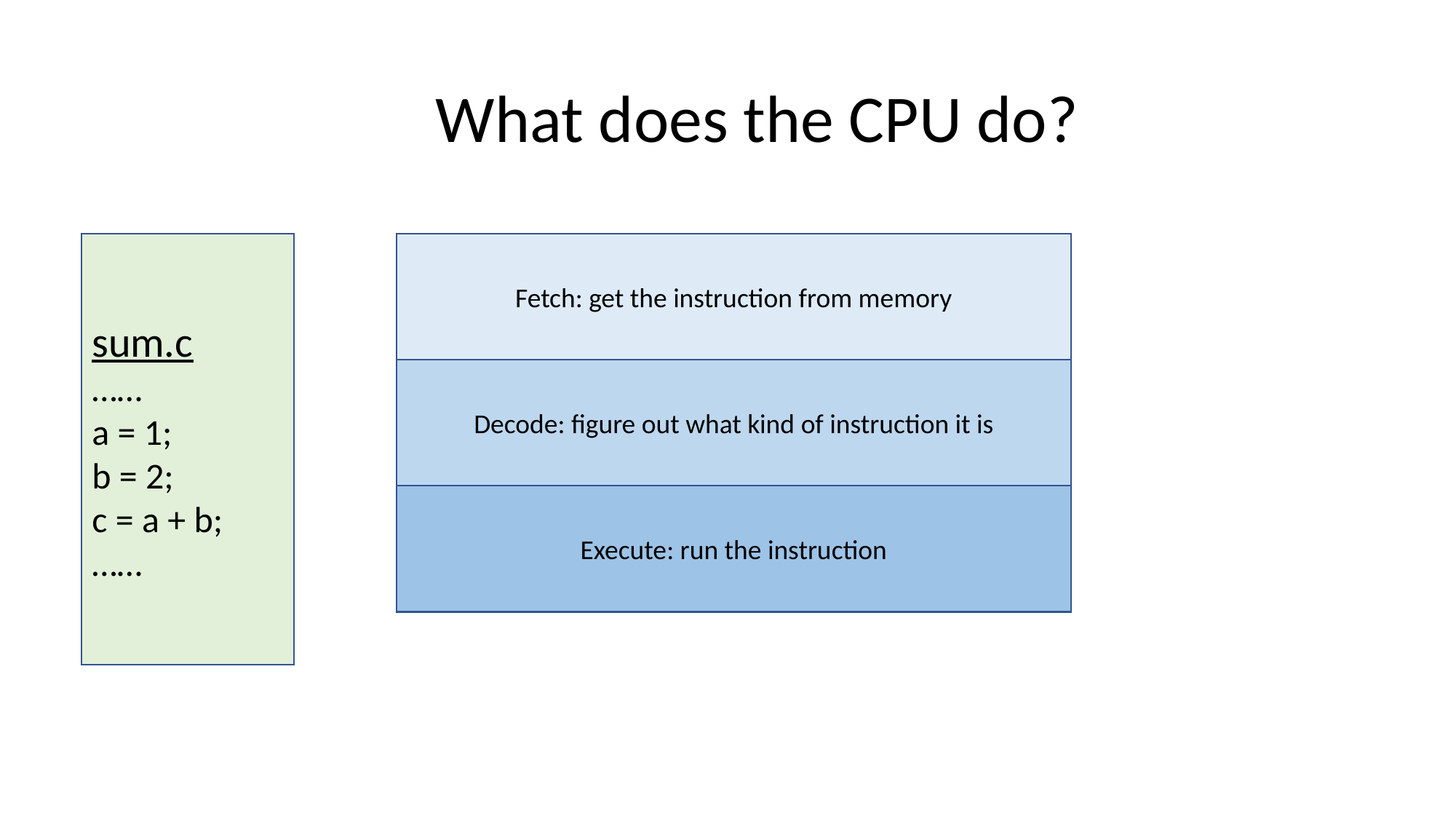

What does the CPU do?
sum.c
……
a = 1;
b = 2;
c = a + b;
……
Fetch: get the instruction from memory
Decode: figure out what kind of instruction it is
Execute: run the instruction